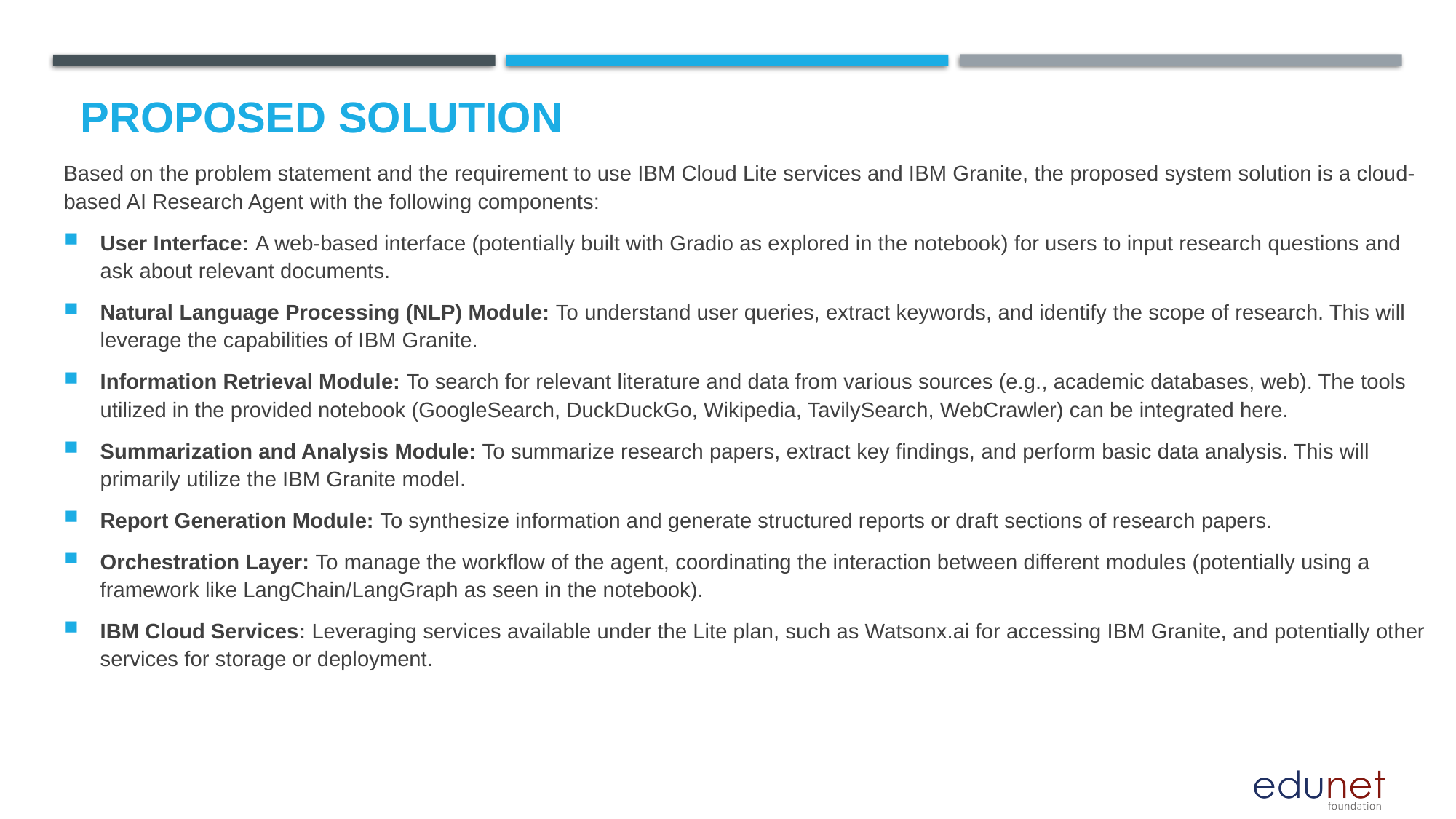

# Proposed Solution
Based on the problem statement and the requirement to use IBM Cloud Lite services and IBM Granite, the proposed system solution is a cloud-based AI Research Agent with the following components:
User Interface: A web-based interface (potentially built with Gradio as explored in the notebook) for users to input research questions and ask about relevant documents.
Natural Language Processing (NLP) Module: To understand user queries, extract keywords, and identify the scope of research. This will leverage the capabilities of IBM Granite.
Information Retrieval Module: To search for relevant literature and data from various sources (e.g., academic databases, web). The tools utilized in the provided notebook (GoogleSearch, DuckDuckGo, Wikipedia, TavilySearch, WebCrawler) can be integrated here.
Summarization and Analysis Module: To summarize research papers, extract key findings, and perform basic data analysis. This will primarily utilize the IBM Granite model.
Report Generation Module: To synthesize information and generate structured reports or draft sections of research papers.
Orchestration Layer: To manage the workflow of the agent, coordinating the interaction between different modules (potentially using a framework like LangChain/LangGraph as seen in the notebook).
IBM Cloud Services: Leveraging services available under the Lite plan, such as Watsonx.ai for accessing IBM Granite, and potentially other services for storage or deployment.